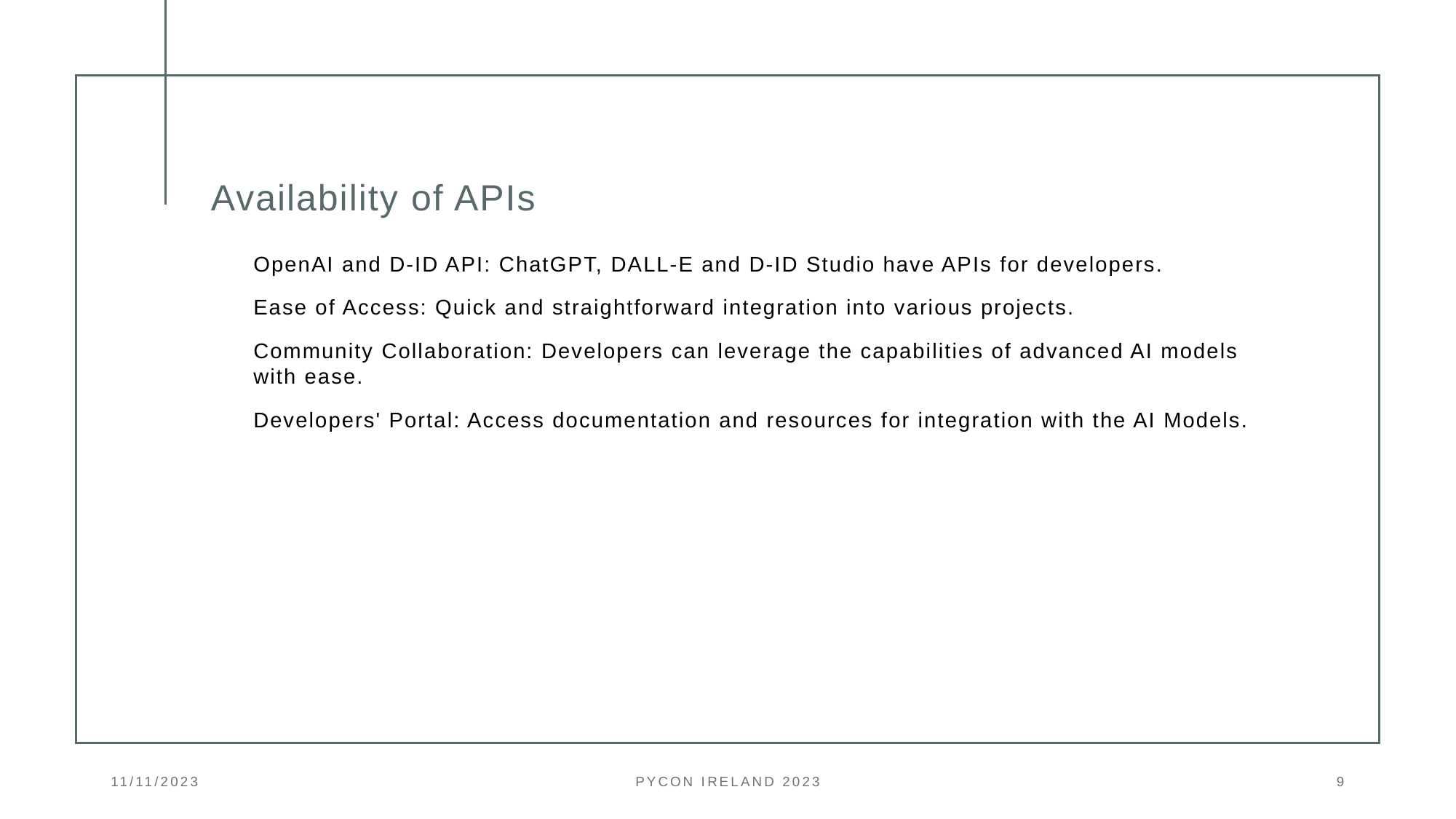

# Availability of APIs
OpenAI and D-ID API: ChatGPT, DALL-E and D-ID Studio have APIs for developers.
Ease of Access: Quick and straightforward integration into various projects.
Community Collaboration: Developers can leverage the capabilities of advanced AI models with ease.
Developers' Portal: Access documentation and resources for integration with the AI Models.

11/11/2023
PyCon Ireland 2023
9